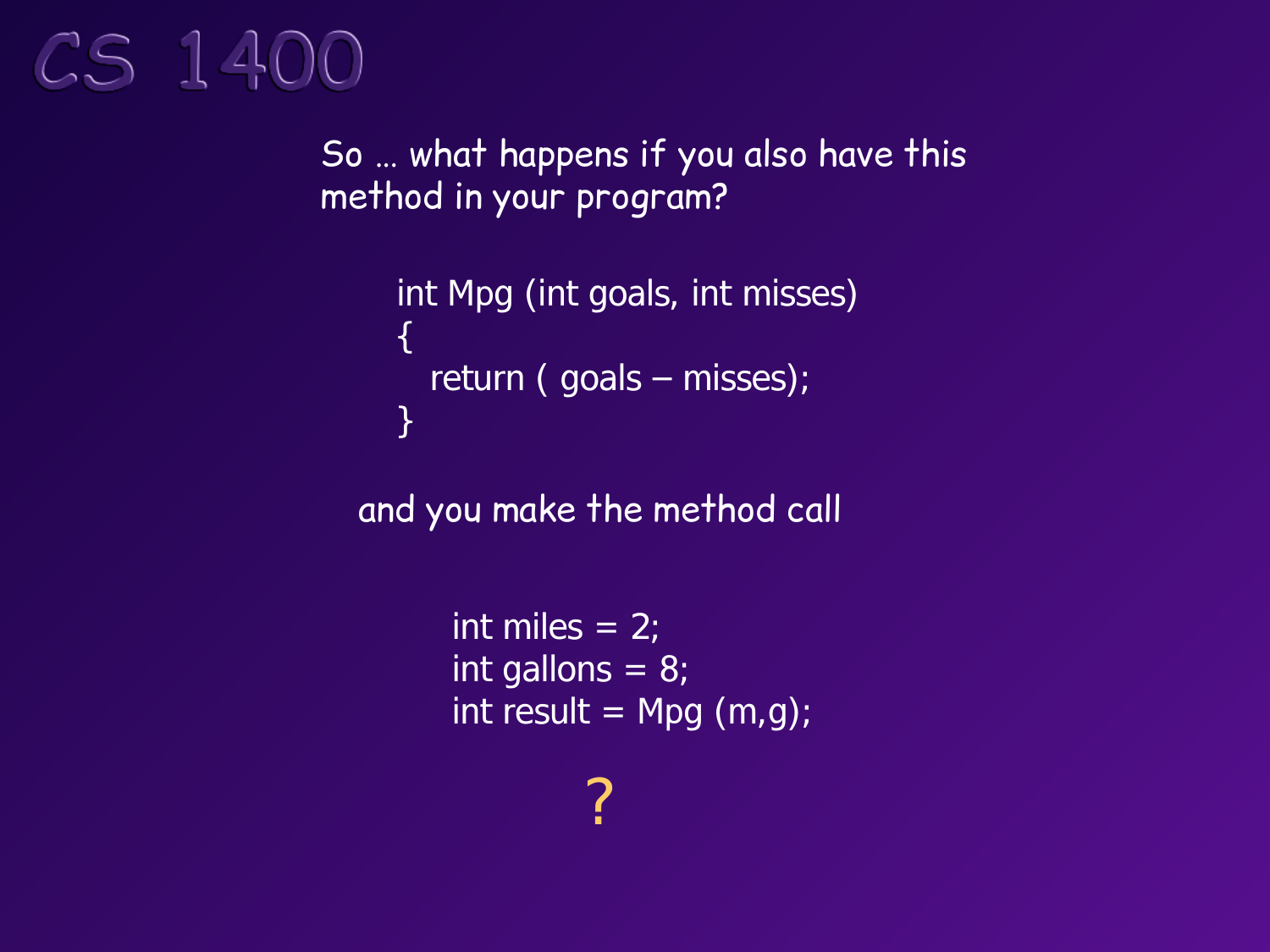

So … what happens if you also have this
method in your program?
int Mpg (int goals, int misses)
{
   return ( goals – misses);
}
and you make the method call
int miles = 2;
int gallons = 8;
int result = Mpg (m,g);
?